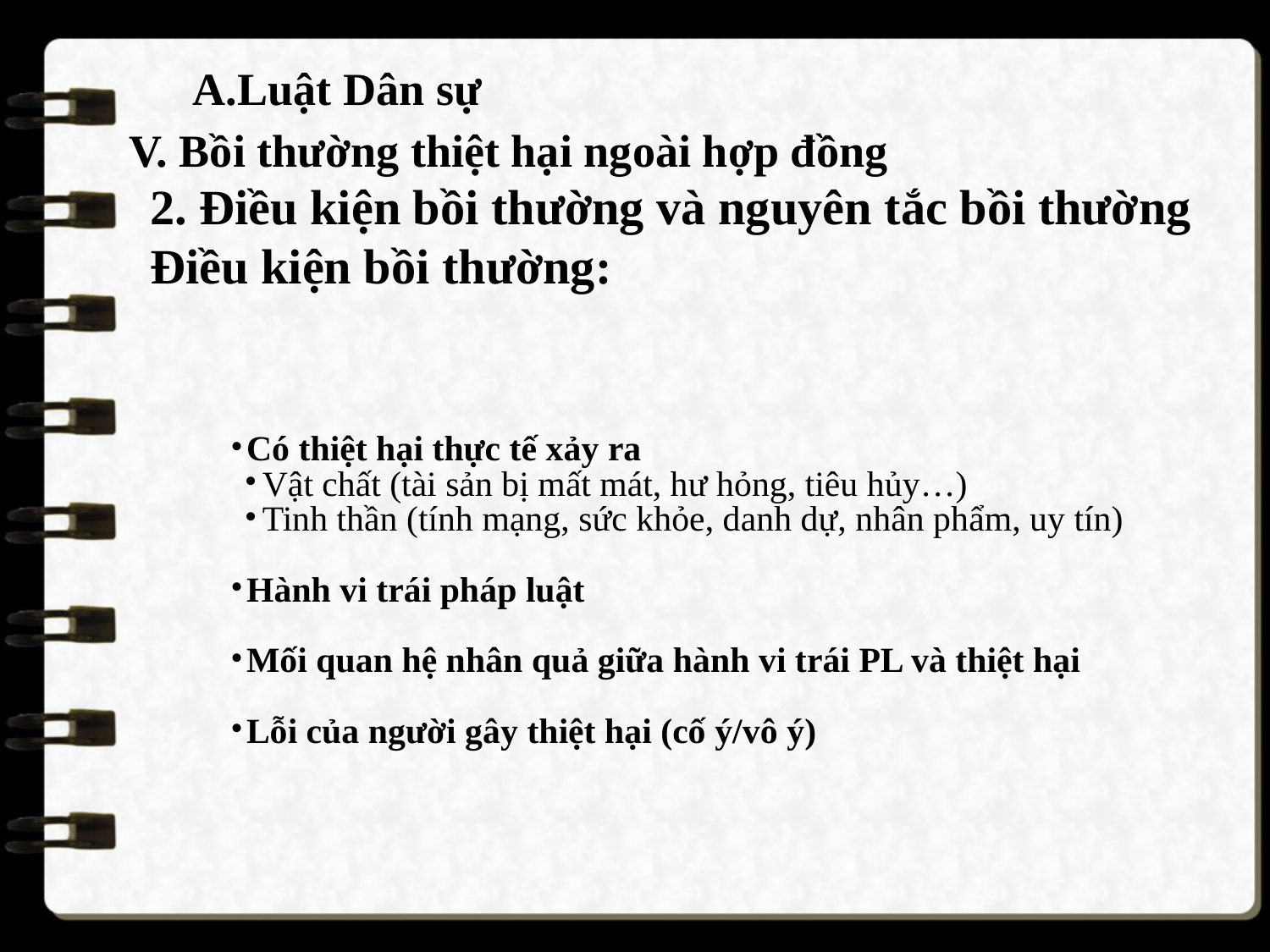

A.Luật Dân sự
V. Bồi thường thiệt hại ngoài hợp đồng
2. Điều kiện bồi thường và nguyên tắc bồi thường
Điều kiện bồi thường:
Có thiệt hại thực tế xảy ra
Vật chất (tài sản bị mất mát, hư hỏng, tiêu hủy…)
Tinh thần (tính mạng, sức khỏe, danh dự, nhân phẩm, uy tín)

Hành vi trái pháp luật

Mối quan hệ nhân quả giữa hành vi trái PL và thiệt hại

Lỗi của người gây thiệt hại (cố ý/vô ý)